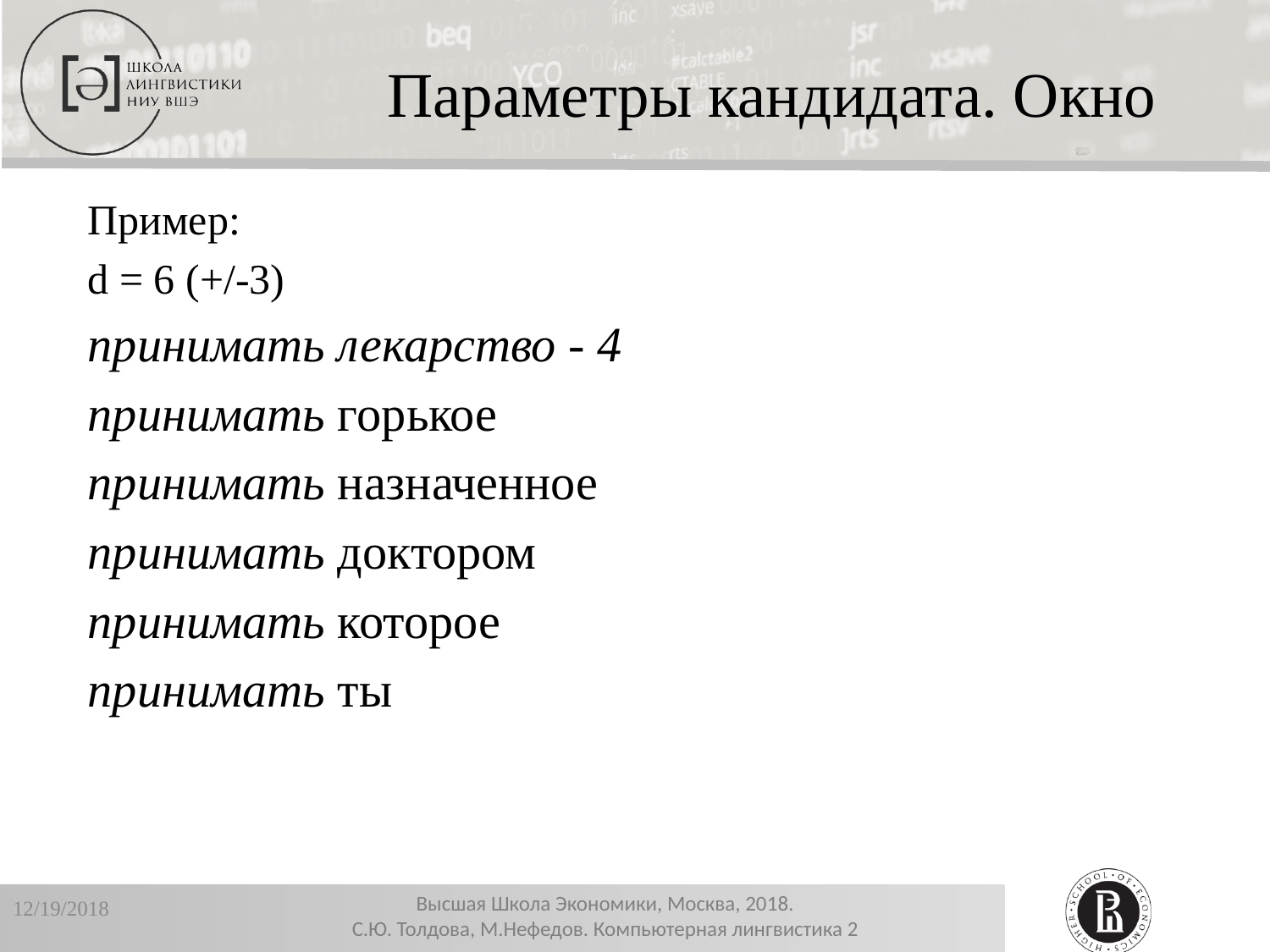

Параметры кандидата. Окно
Пример:
d = 6 (+/-3)
принимать лекарство - 4
принимать горькое
принимать назначенное
принимать доктором
принимать которое
принимать ты
12/19/2018